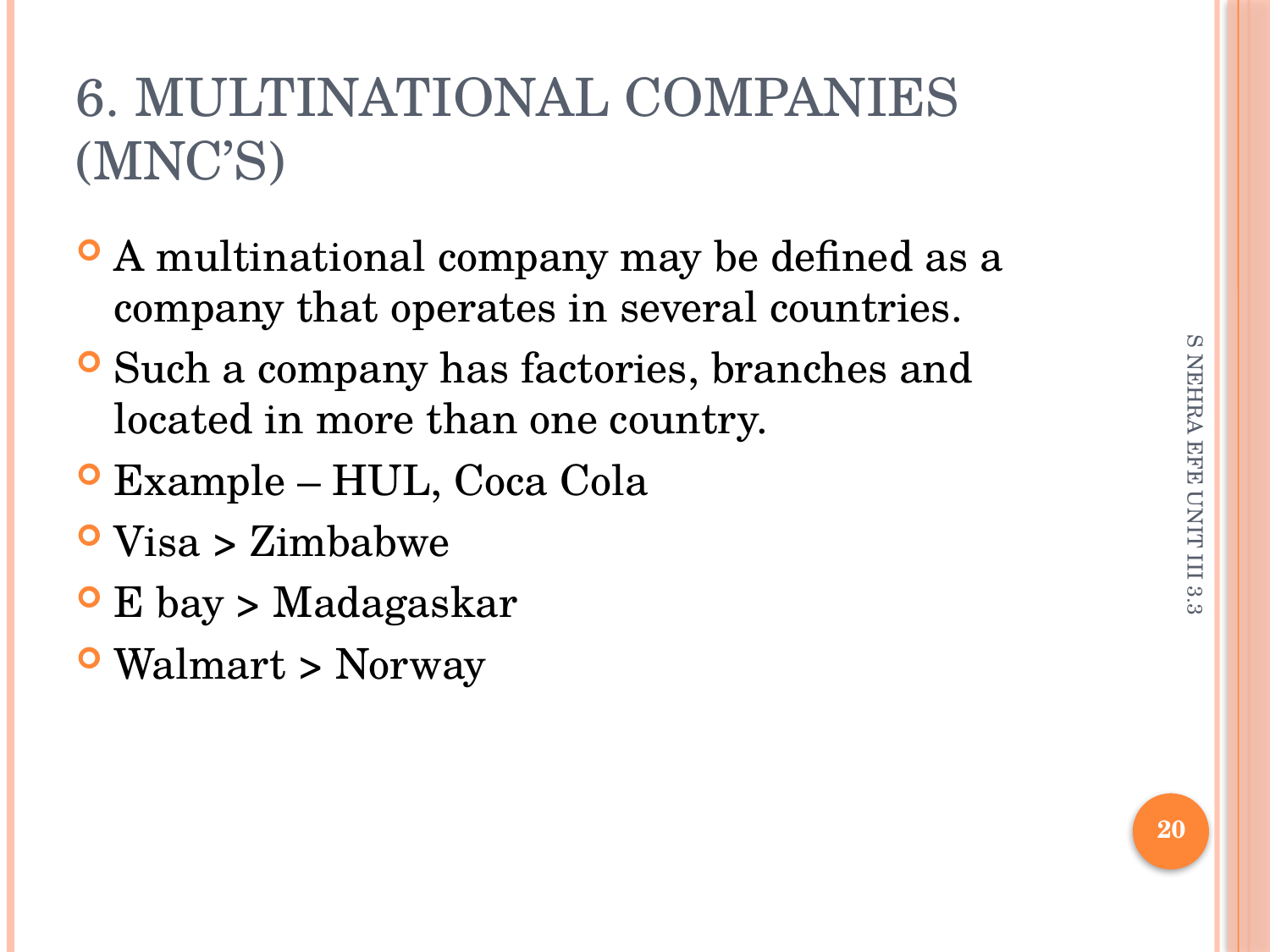

# 6. Multinational Companies (MNC’s)
A multinational company may be defined as a company that operates in several countries.
Such a company has factories, branches and located in more than one country.
Example – HUL, Coca Cola
Visa > Zimbabwe
E bay > Madagaskar
Walmart > Norway

S NEHRA EFE UNIT III 3.3
20